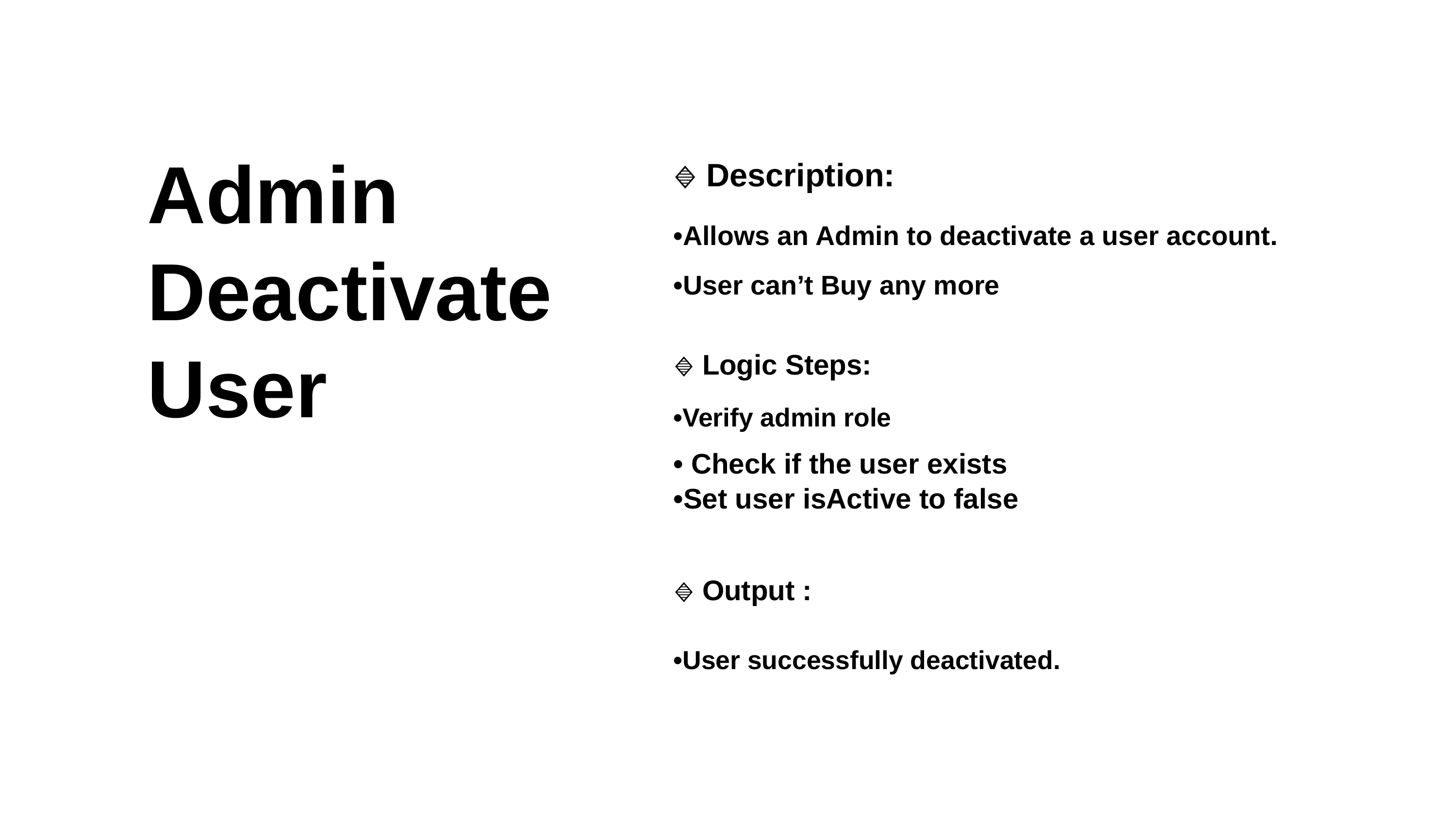

Admin Deactivate User
🔹 Description:

•Allows an Admin to deactivate a user account.

•User can’t Buy any more

🔹 Logic Steps:

•Verify admin role

• Check if the user exists

•Set user isActive to false

🔹 Output :

•User successfully deactivated.